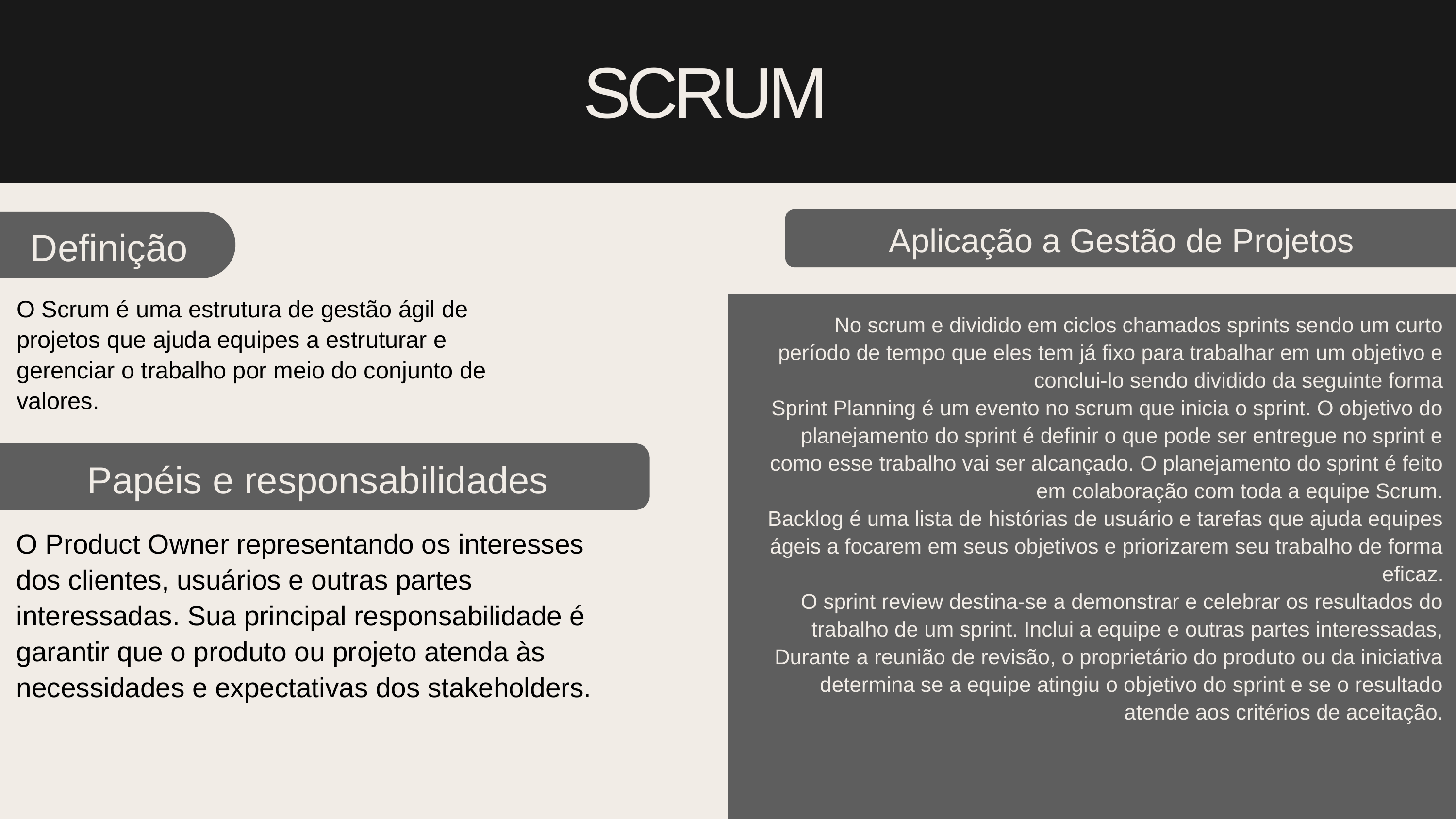

SCRUM

Aplicação a Gestão de Projetos

Definição
O Scrum é uma estrutura de gestão ágil de projetos que ajuda equipes a estruturar e gerenciar o trabalho por meio do conjunto de valores.

No scrum e dividido em ciclos chamados sprints sendo um curto período de tempo que eles tem já fixo para trabalhar em um objetivo e conclui-lo sendo dividido da seguinte forma
Sprint Planning é um evento no scrum que inicia o sprint. O objetivo do planejamento do sprint é definir o que pode ser entregue no sprint e como esse trabalho vai ser alcançado. O planejamento do sprint é feito em colaboração com toda a equipe Scrum.
Backlog é uma lista de histórias de usuário e tarefas que ajuda equipes ágeis a focarem em seus objetivos e priorizarem seu trabalho de forma eficaz.
O sprint review destina-se a demonstrar e celebrar os resultados do trabalho de um sprint. Inclui a equipe e outras partes interessadas, Durante a reunião de revisão, o proprietário do produto ou da iniciativa determina se a equipe atingiu o objetivo do sprint e se o resultado atende aos critérios de aceitação.

 Papéis e responsabilidades
O Product Owner representando os interesses dos clientes, usuários e outras partes interessadas. Sua principal responsabilidade é garantir que o produto ou projeto atenda às necessidades e expectativas dos stakeholders.